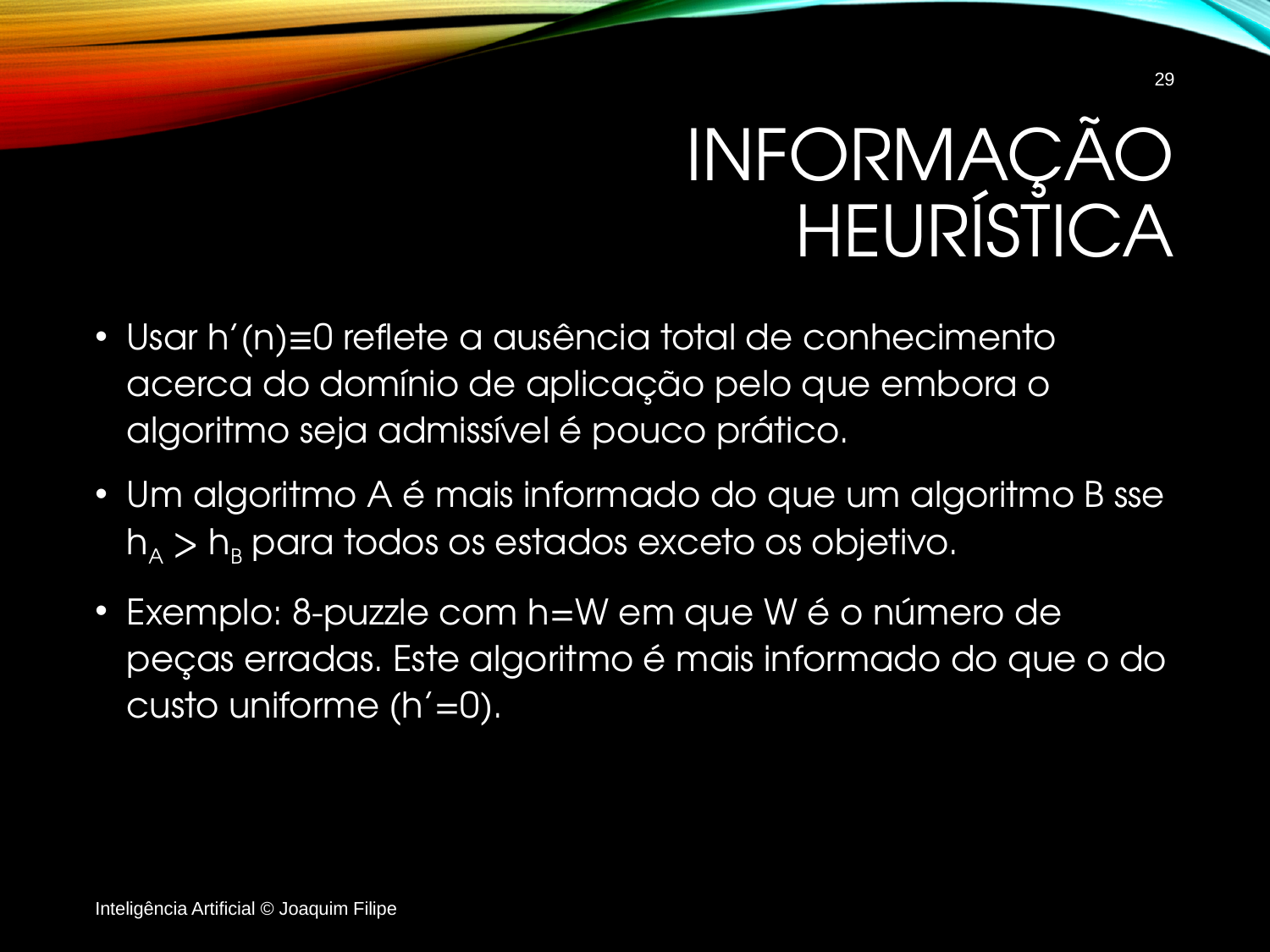

29
# Informação heurística
Usar h’(n)≡0 reflete a ausência total de conhecimento acerca do domínio de aplicação pelo que embora o algoritmo seja admissível é pouco prático.
Um algoritmo A é mais informado do que um algoritmo B sse hA > hB para todos os estados exceto os objetivo.
Exemplo: 8-puzzle com h=W em que W é o número de peças erradas. Este algoritmo é mais informado do que o do custo uniforme (h’=0).
Inteligência Artificial © Joaquim Filipe